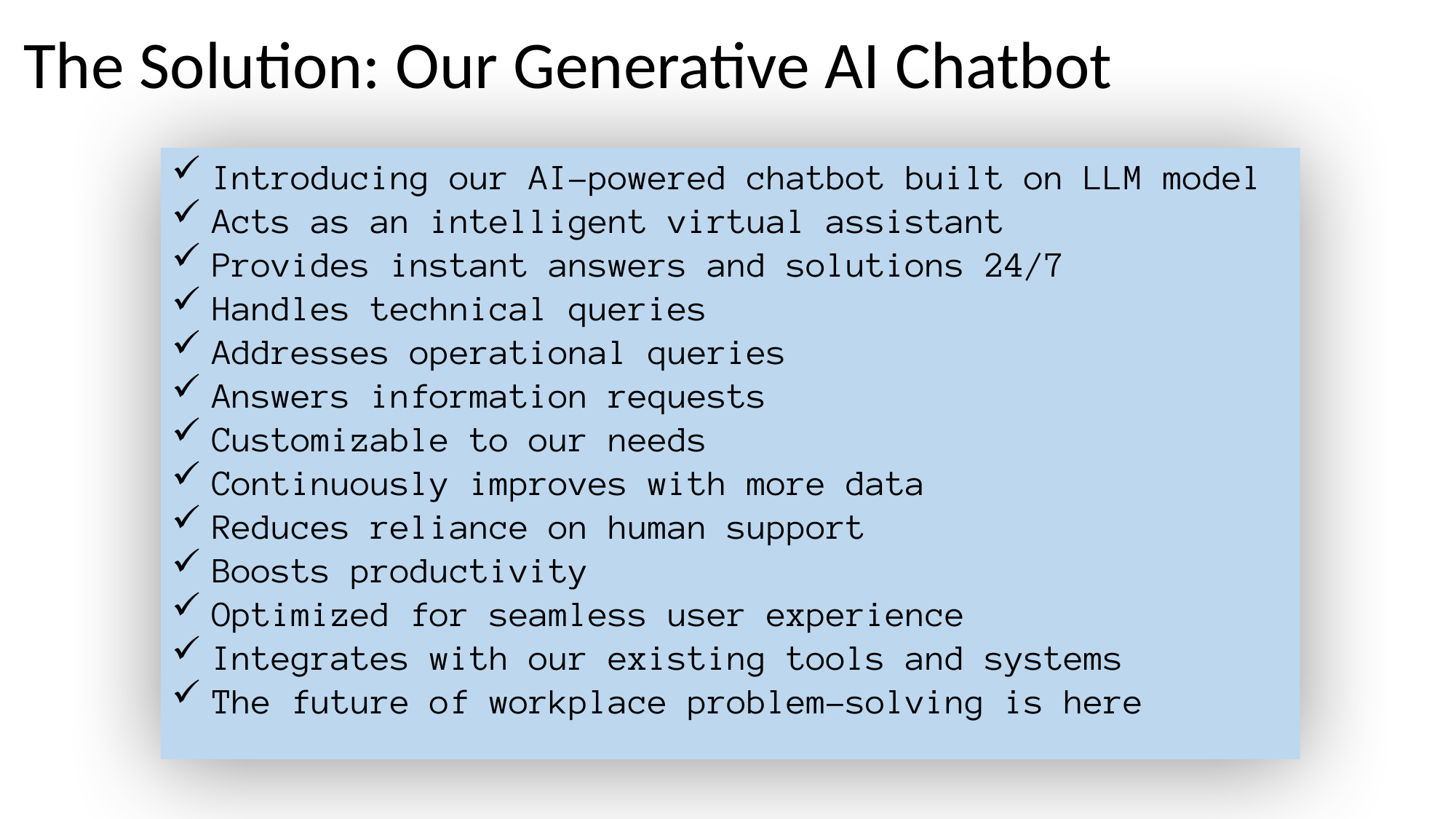

# The Solution: Our Generative AI Chatbot
Introducing our AI-powered chatbot built on LLM model
Acts as an intelligent virtual assistant
Provides instant answers and solutions 24/7
Handles technical queries
Addresses operational queries
Answers information requests
Customizable to our needs
Continuously improves with more data
Reduces reliance on human support
Boosts productivity
Optimized for seamless user experience
Integrates with our existing tools and systems
The future of workplace problem-solving is here